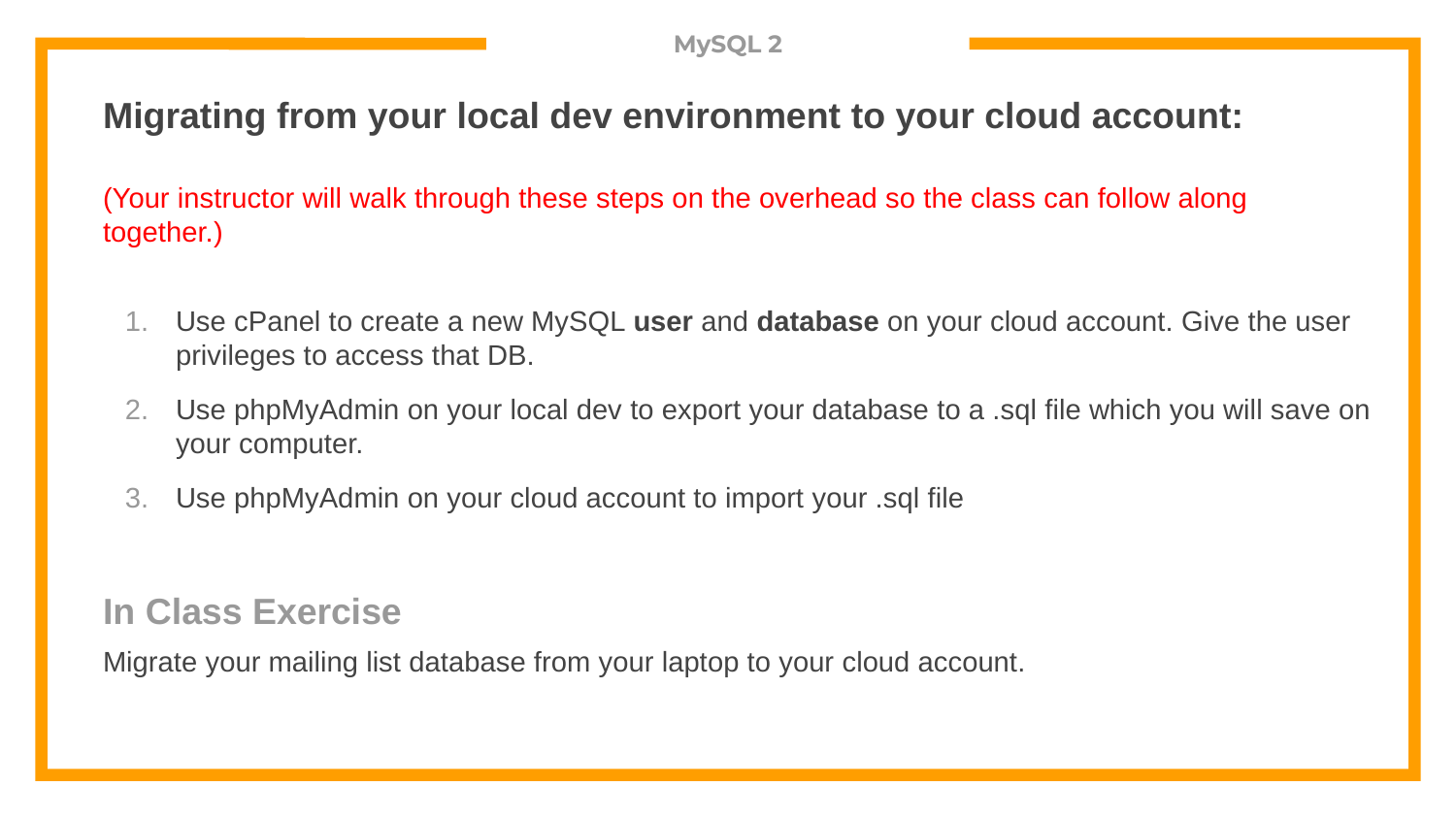

# MySQL 2
Migrating from your local dev environment to your cloud account:
(Your instructor will walk through these steps on the overhead so the class can follow along together.)
Use cPanel to create a new MySQL user and database on your cloud account. Give the user privileges to access that DB.
Use phpMyAdmin on your local dev to export your database to a .sql file which you will save on your computer.
Use phpMyAdmin on your cloud account to import your .sql file

In Class Exercise
Migrate your mailing list database from your laptop to your cloud account.